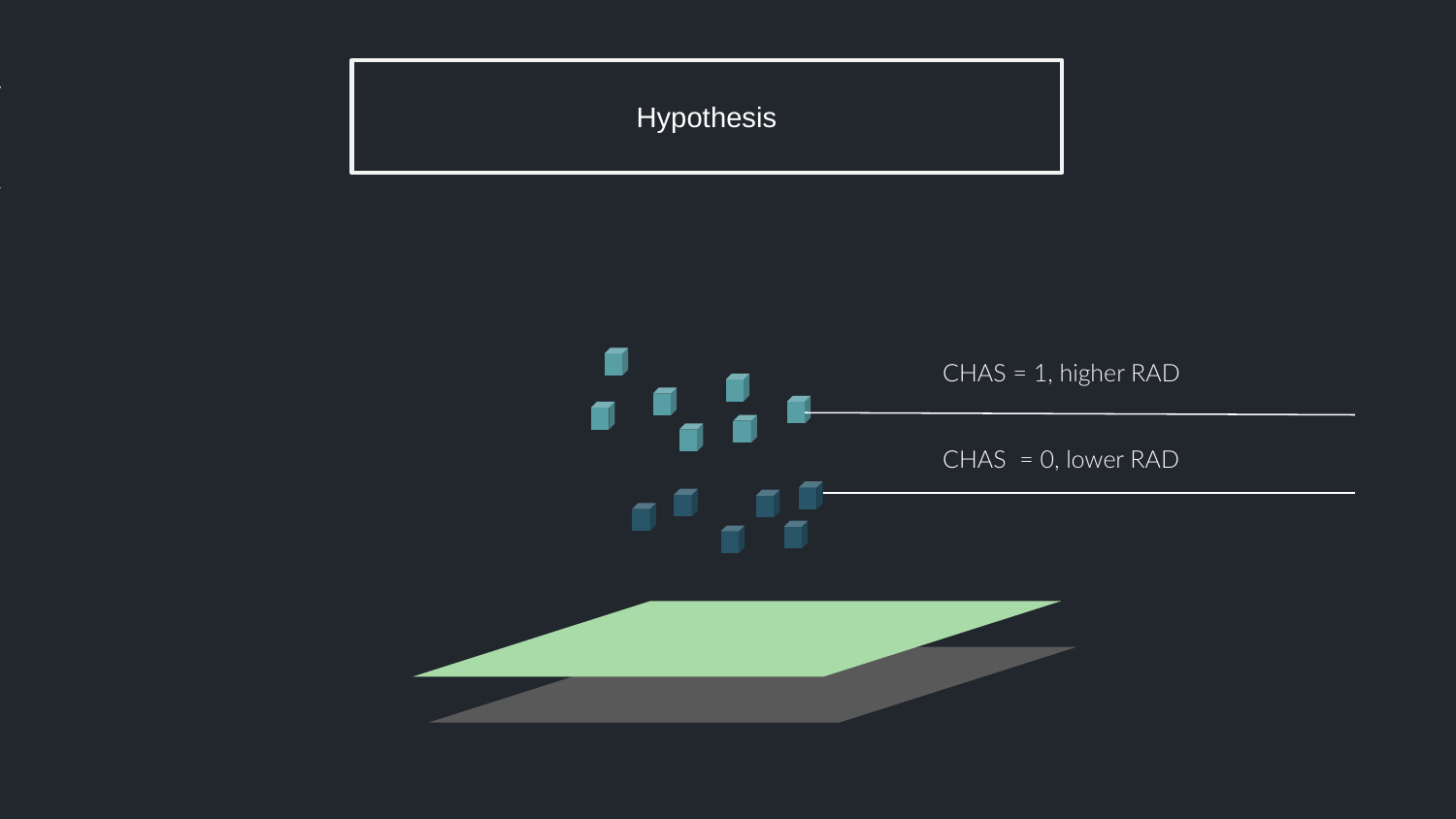

#
Hypothesis

CHAS = 1, higher RAD

CHAS  = 0, lower RAD